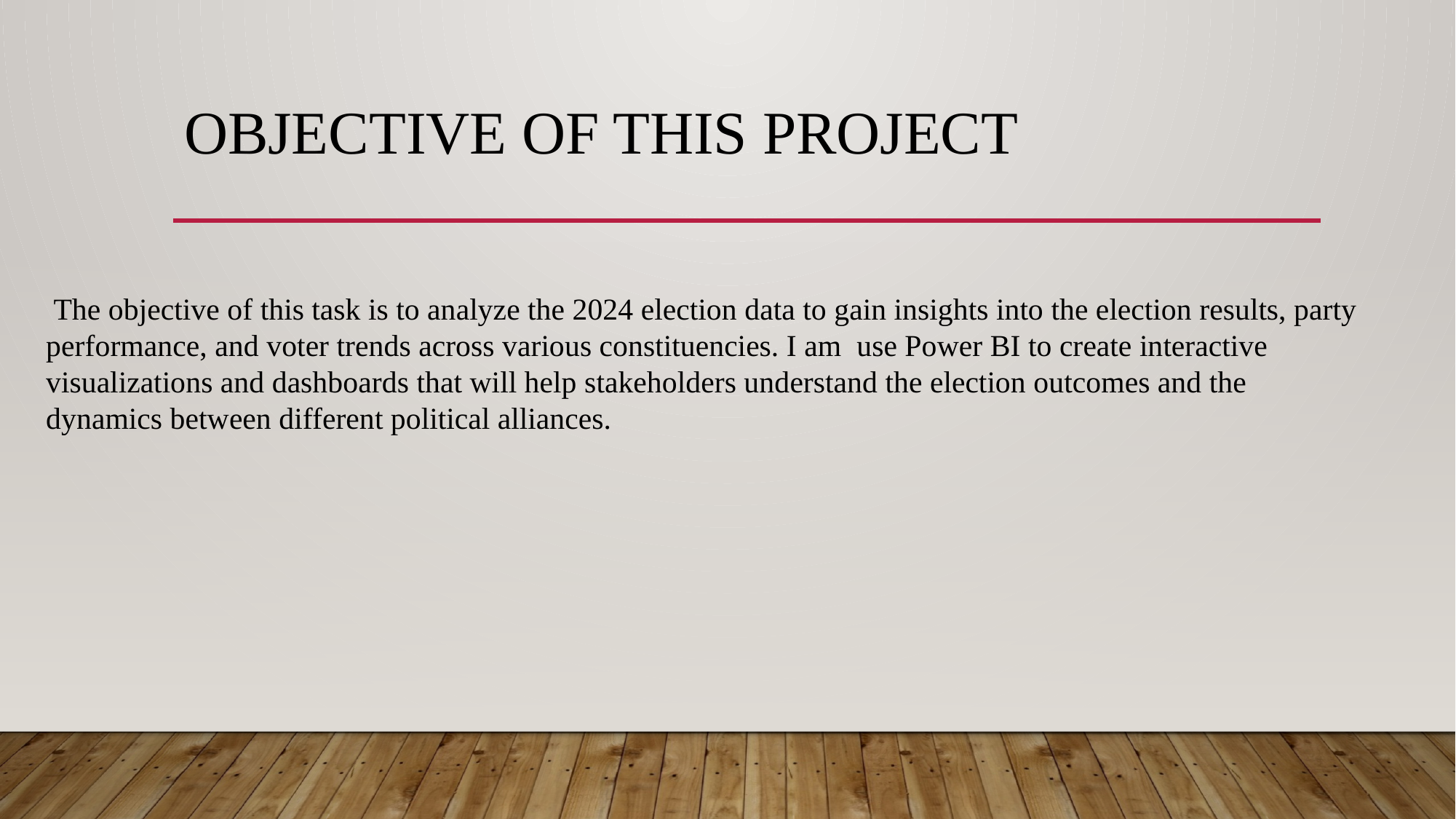

# Objective of this Project

 The objective of this task is to analyze the 2024 election data to gain insights into the election results, party performance, and voter trends across various constituencies. I am  use Power BI to create interactive visualizations and dashboards that will help stakeholders understand the election outcomes and the dynamics between different political alliances.